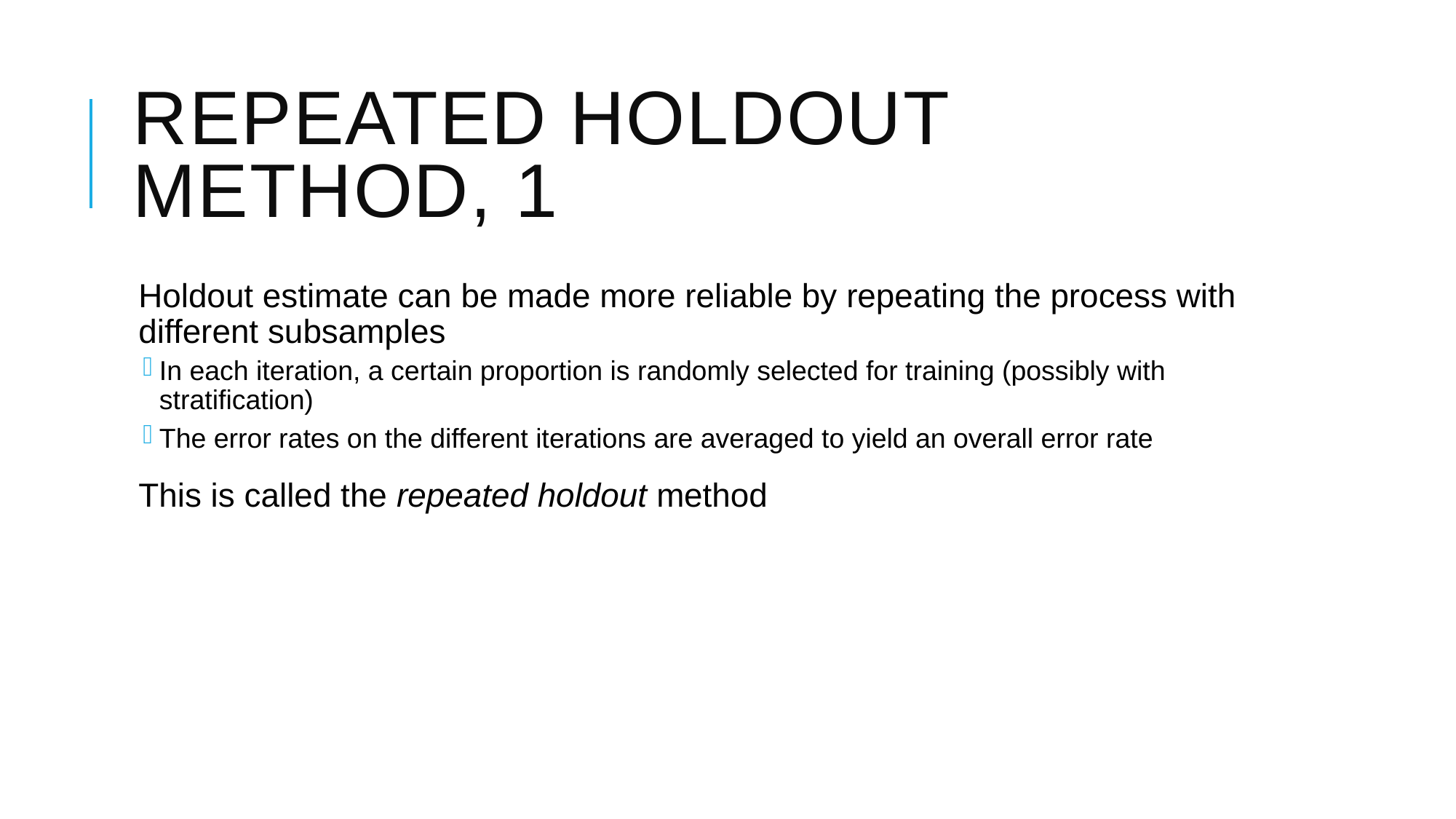

# Repeated holdout method, 1
Holdout estimate can be made more reliable by repeating the process with different subsamples
In each iteration, a certain proportion is randomly selected for training (possibly with stratification)
The error rates on the different iterations are averaged to yield an overall error rate
This is called the repeated holdout method